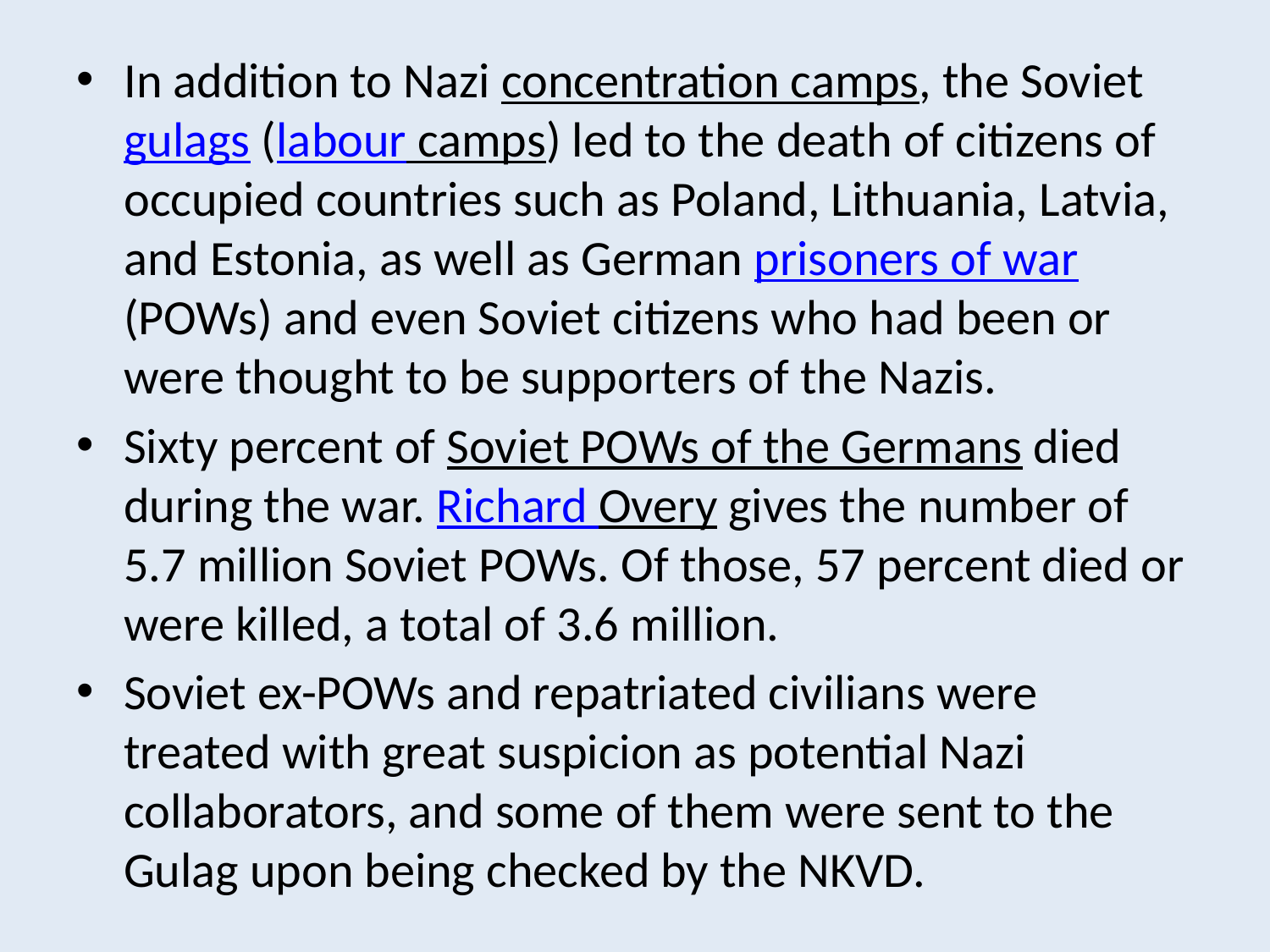

In addition to Nazi concentration camps, the Soviet gulags (labour camps) led to the death of citizens of occupied countries such as Poland, Lithuania, Latvia, and Estonia, as well as German prisoners of war (POWs) and even Soviet citizens who had been or were thought to be supporters of the Nazis.
Sixty percent of Soviet POWs of the Germans died during the war. Richard Overy gives the number of 5.7 million Soviet POWs. Of those, 57 percent died or were killed, a total of 3.6 million.
Soviet ex-POWs and repatriated civilians were treated with great suspicion as potential Nazi collaborators, and some of them were sent to the Gulag upon being checked by the NKVD.